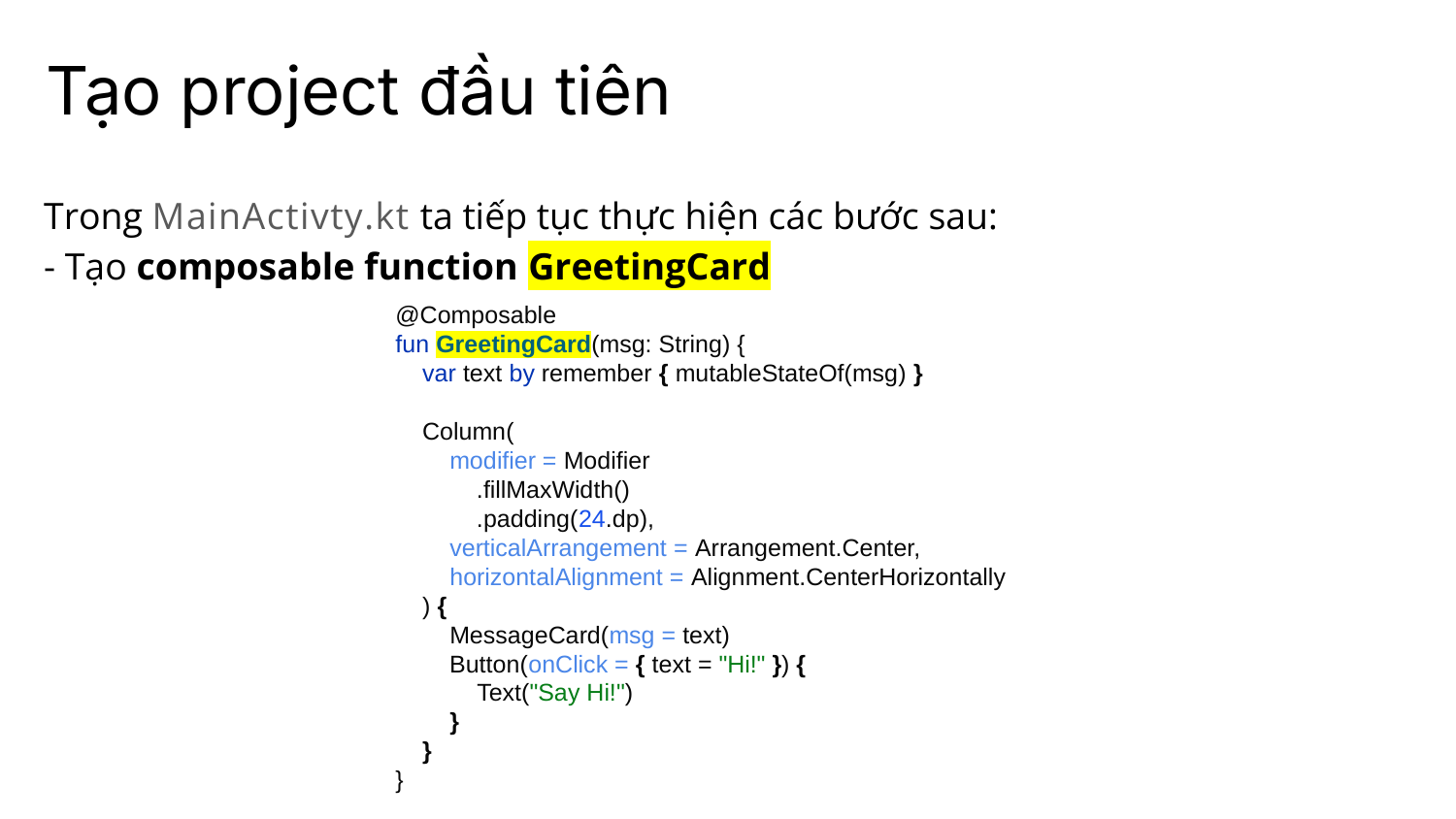

# Tạo project đầu tiên
Trong MainActivty.kt ta tiếp tục thực hiện các bước sau:
- Tạo composable function GreetingCard
@Composable
fun GreetingCard(msg: String) {
    var text by remember { mutableStateOf(msg) }
    Column(
        modifier = Modifier
            .fillMaxWidth()
            .padding(24.dp),
        verticalArrangement = Arrangement.Center,
        horizontalAlignment = Alignment.CenterHorizontally
    ) {
        MessageCard(msg = text)
        Button(onClick = { text = "Hi!" }) {
            Text("Say Hi!")
        }
    }
}